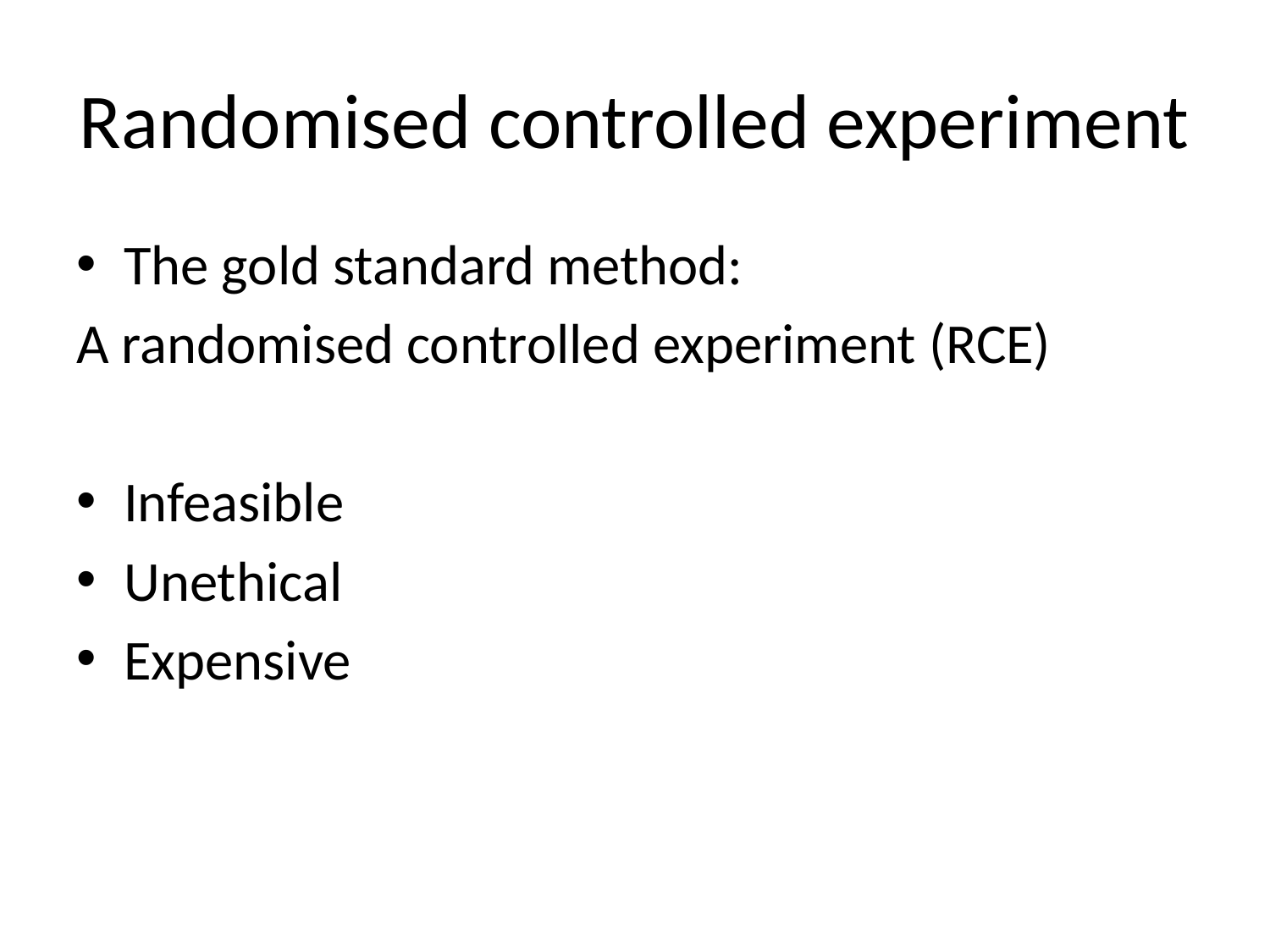

# Randomised controlled experiment
The gold standard method:
A randomised controlled experiment (RCE)

Infeasible
Unethical
Expensive